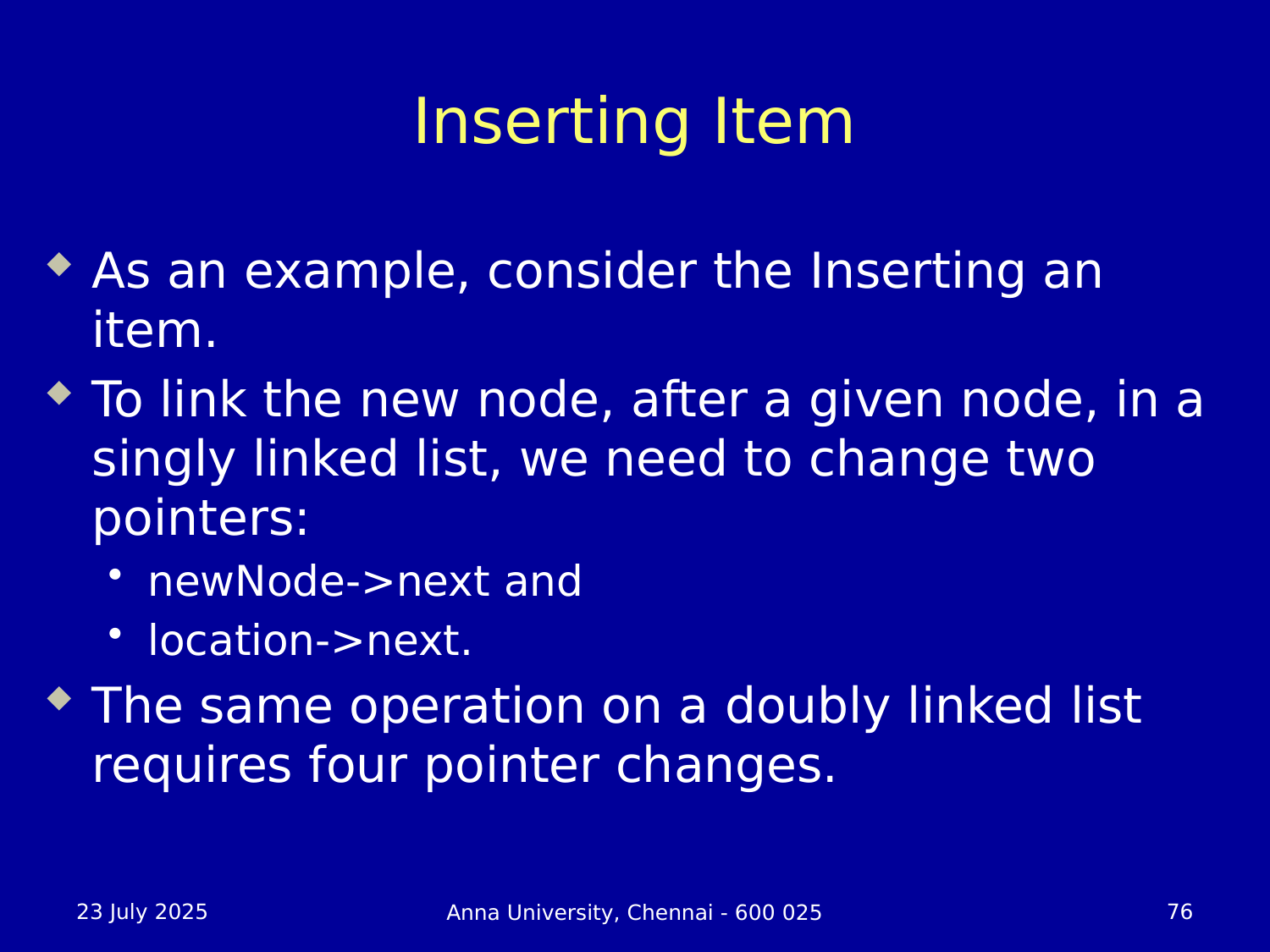

# Inserting Item
As an example, consider the Inserting an item.
To link the new node, after a given node, in a singly linked list, we need to change two pointers:
newNode->next and
location->next.
The same operation on a doubly linked list requires four pointer changes.
23 July 2025
76
Anna University, Chennai - 600 025